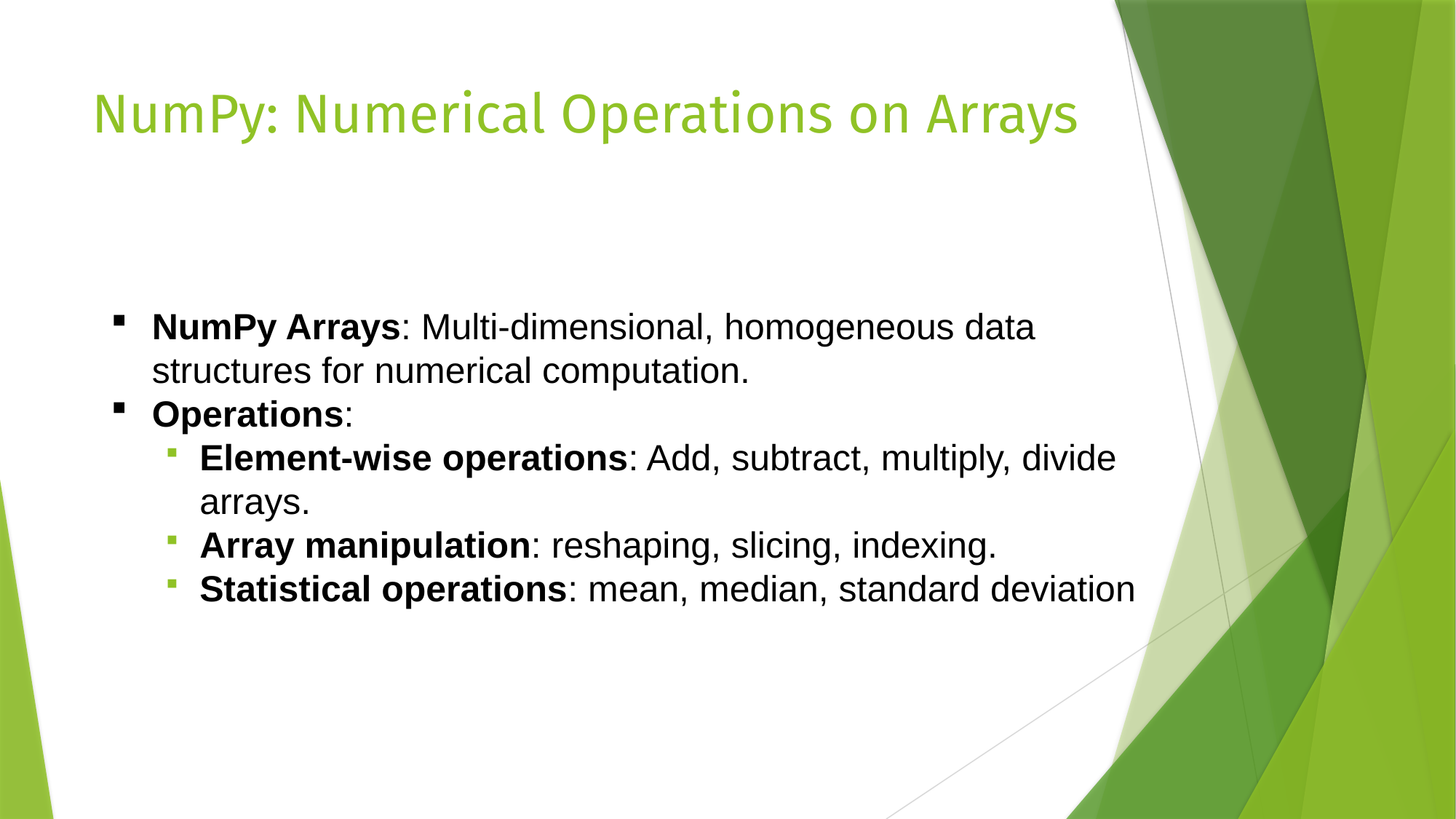

# NumPy: Numerical Operations on Arrays
NumPy Arrays: Multi-dimensional, homogeneous data structures for numerical computation.
Operations:
Element-wise operations: Add, subtract, multiply, divide arrays.
Array manipulation: reshaping, slicing, indexing.
Statistical operations: mean, median, standard deviation